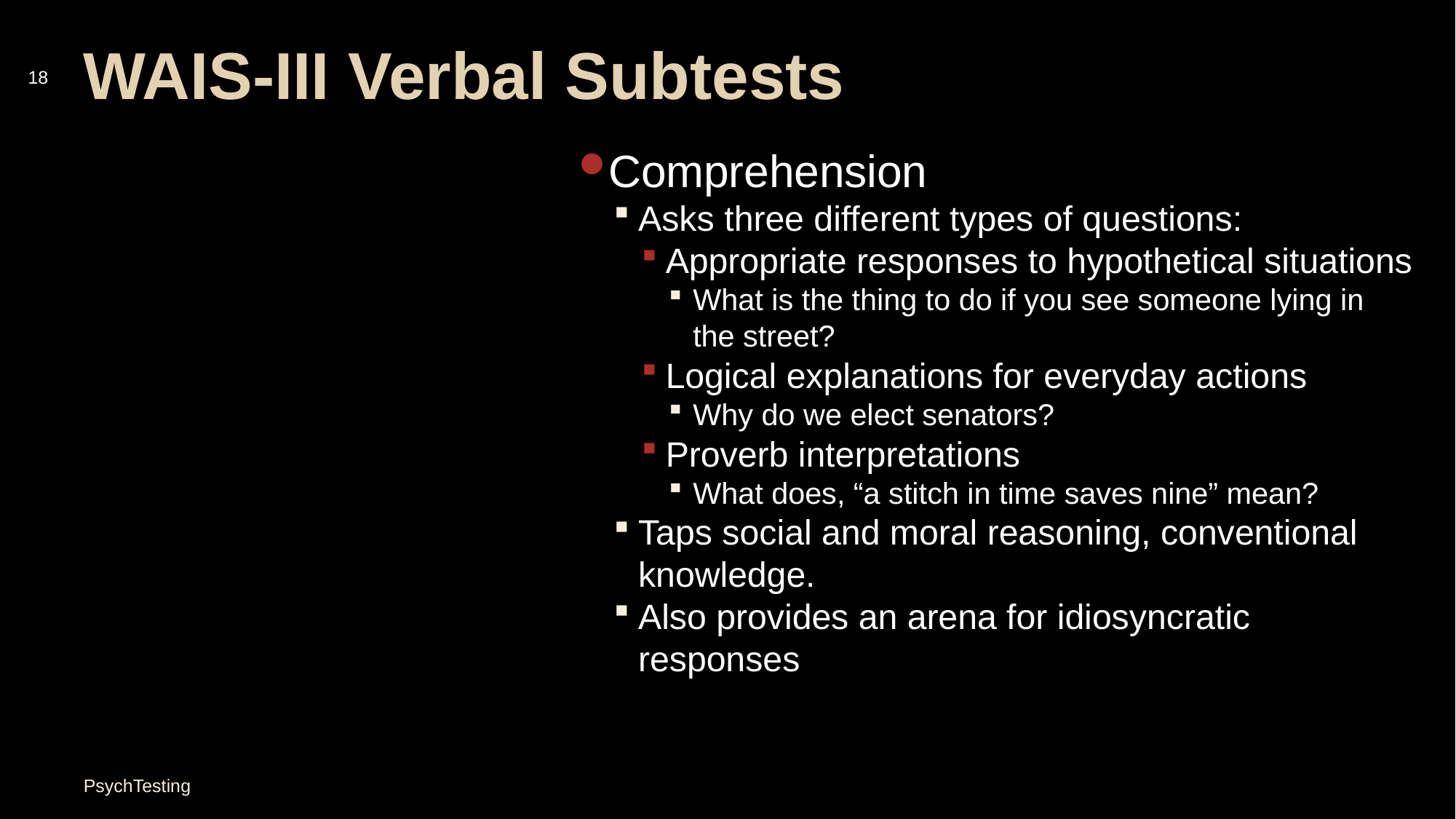

# WAIS-III Verbal Subtests
18
Comprehension
Asks three different types of questions:
Appropriate responses to hypothetical situations
What is the thing to do if you see someone lying in the street?
Logical explanations for everyday actions
Why do we elect senators?
Proverb interpretations
What does, “a stitch in time saves nine” mean?
Taps social and moral reasoning, conventional knowledge.
Also provides an arena for idiosyncratic responses
PsychTesting